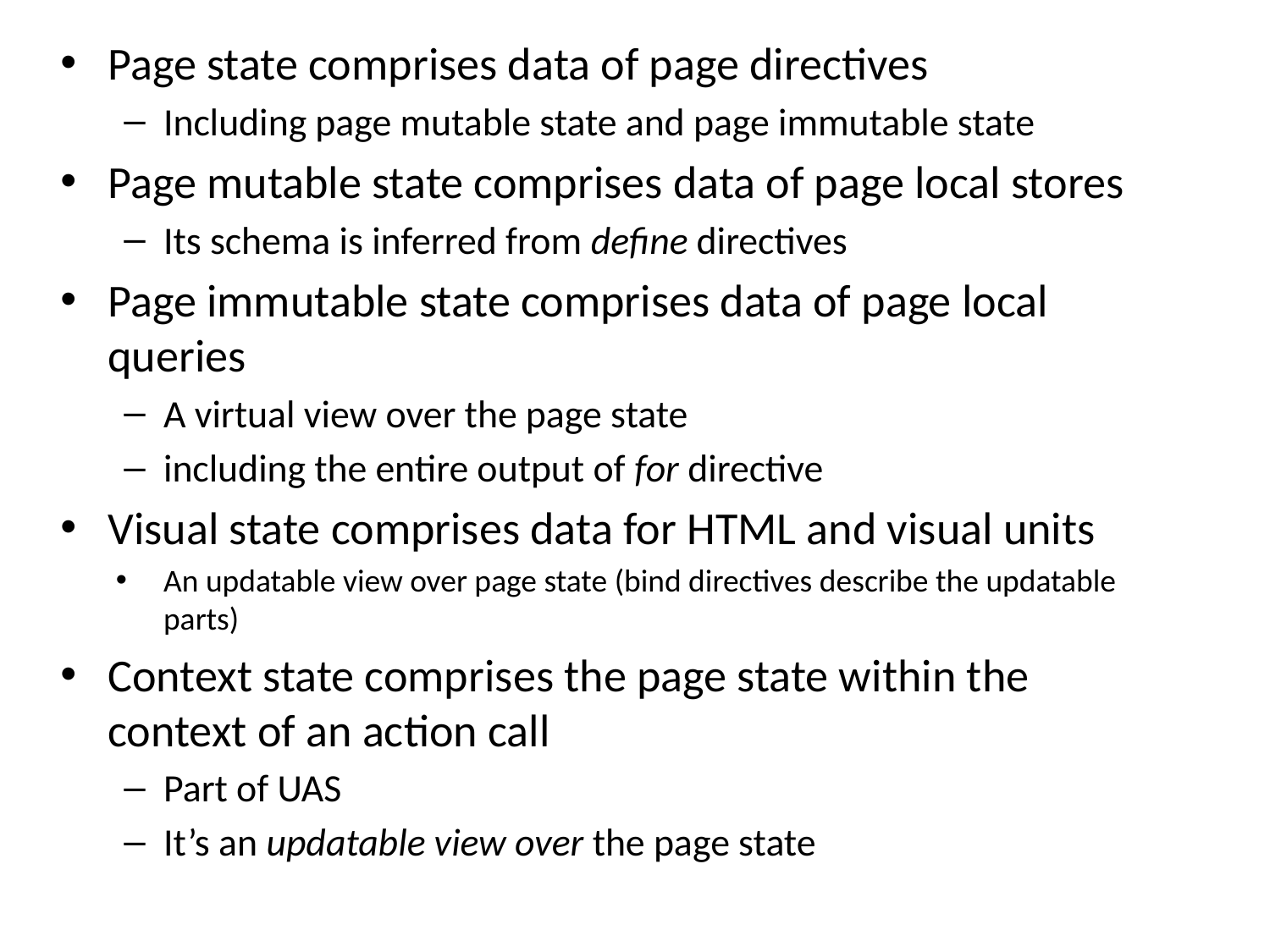

Page state comprises data of page directives
Including page mutable state and page immutable state
Page mutable state comprises data of page local stores
Its schema is inferred from define directives
Page immutable state comprises data of page local queries
A virtual view over the page state
including the entire output of for directive
Visual state comprises data for HTML and visual units
An updatable view over page state (bind directives describe the updatable parts)
Context state comprises the page state within the context of an action call
Part of UAS
It’s an updatable view over the page state